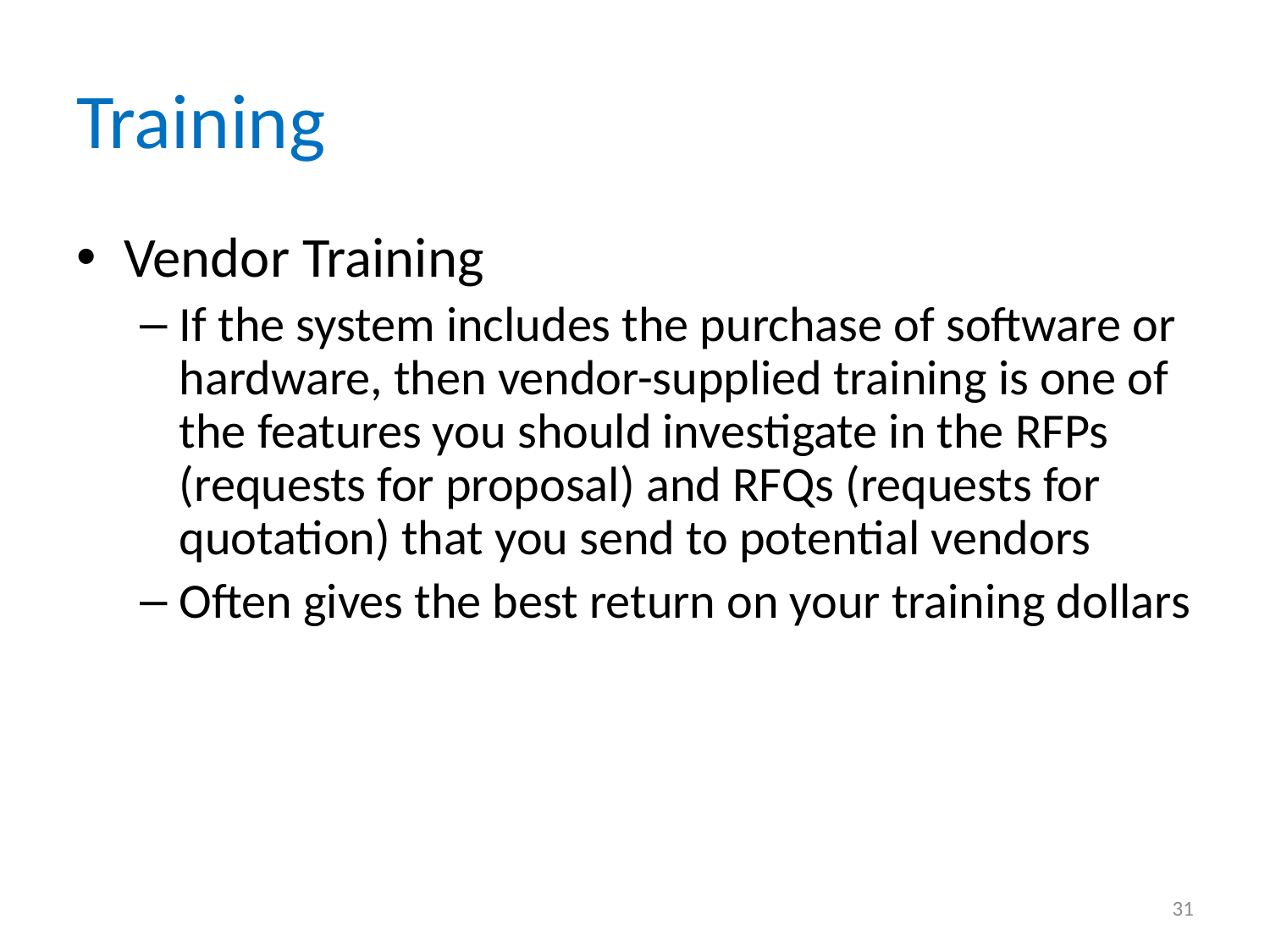

# Training
Vendor Training
If the system includes the purchase of software or hardware, then vendor-supplied training is one of the features you should investigate in the RFPs (requests for proposal) and RFQs (requests for quotation) that you send to potential vendors
Often gives the best return on your training dollars
31